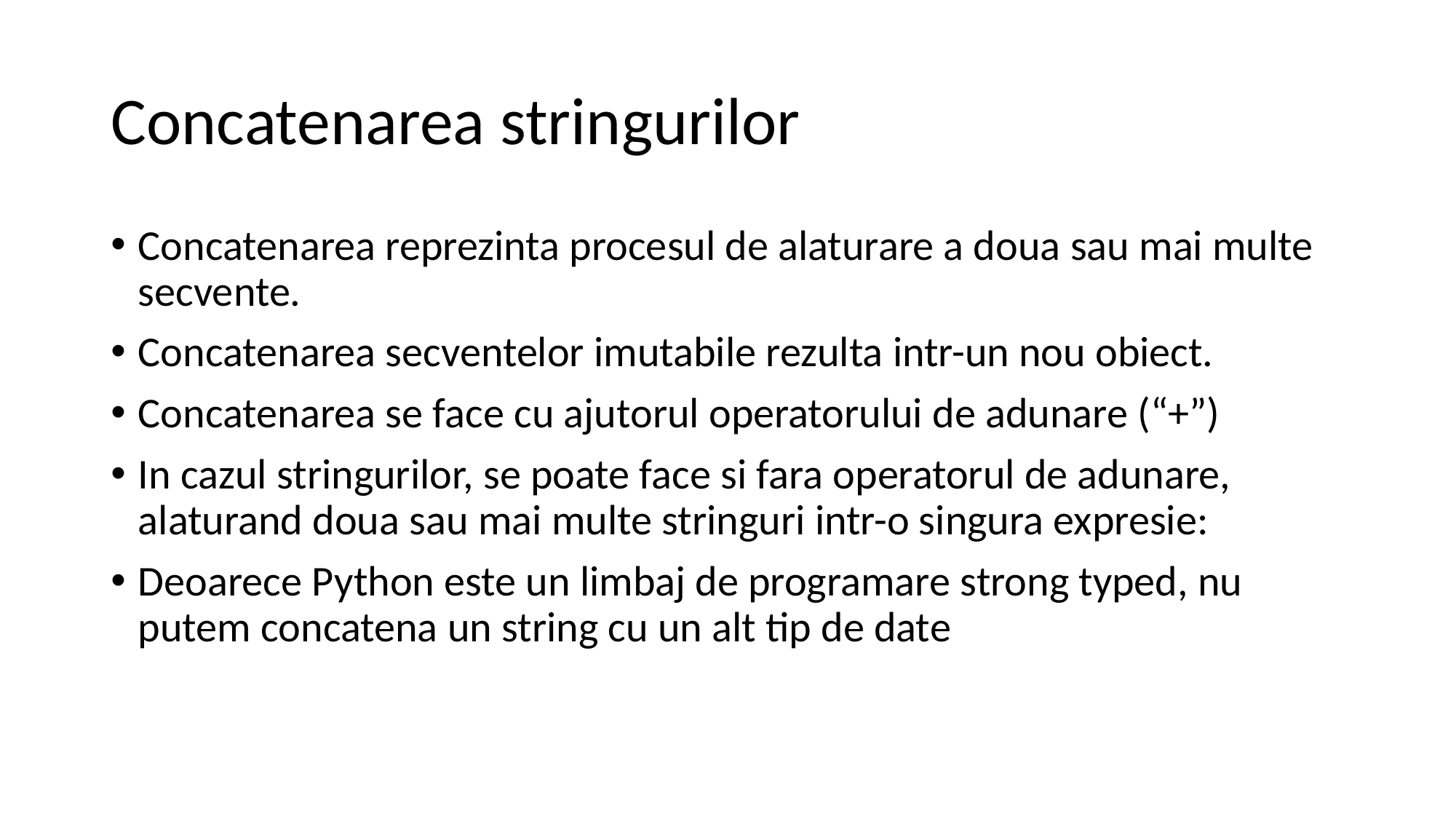

# Concatenarea stringurilor
Concatenarea reprezinta procesul de alaturare a doua sau mai multe secvente.
Concatenarea secventelor imutabile rezulta intr-un nou obiect.
Concatenarea se face cu ajutorul operatorului de adunare (“+”)
In cazul stringurilor, se poate face si fara operatorul de adunare, alaturand doua sau mai multe stringuri intr-o singura expresie:
Deoarece Python este un limbaj de programare strong typed, nu putem concatena un string cu un alt tip de date